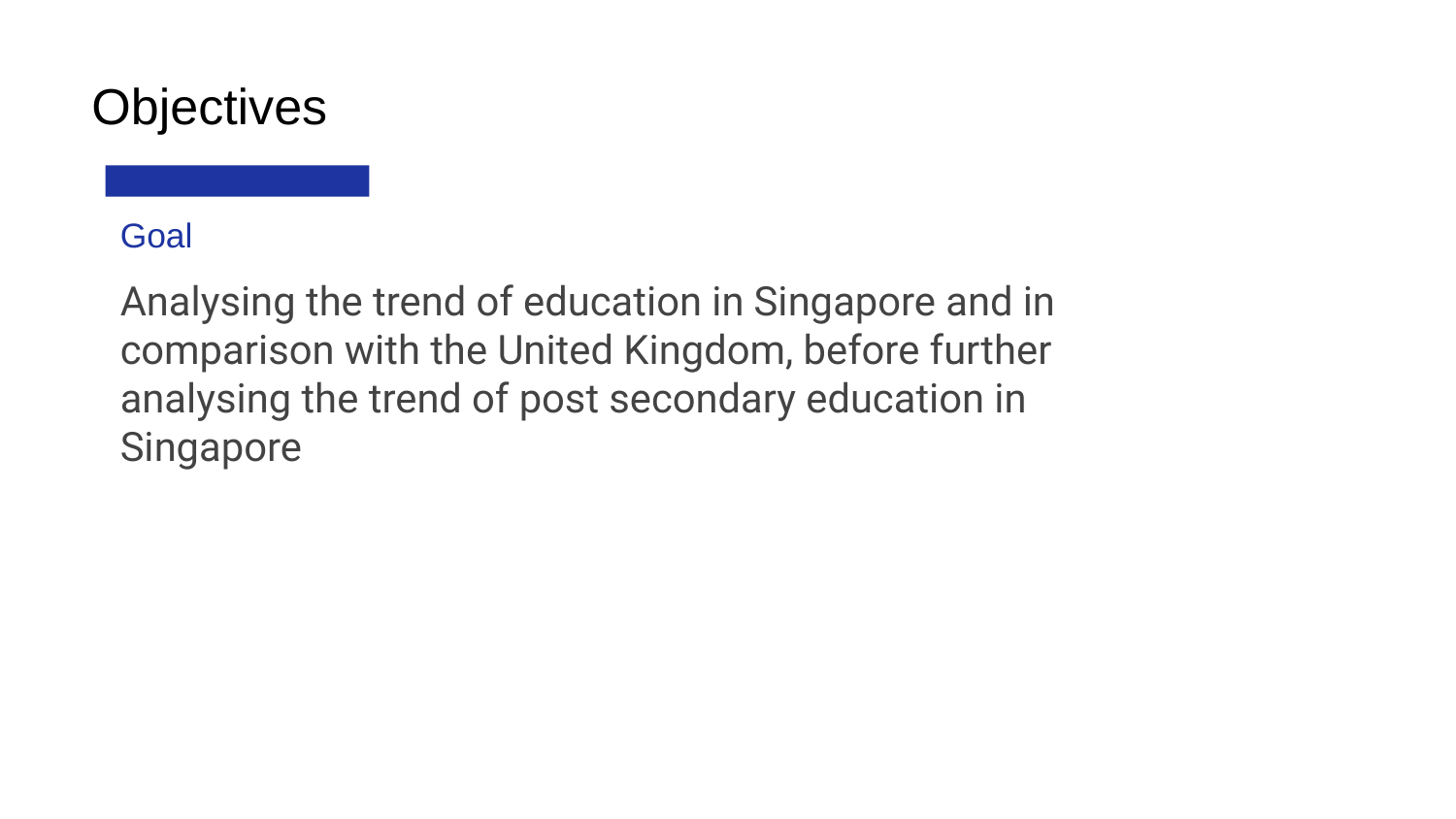

# Objectives

Goal
Analysing the trend of education in Singapore and in comparison with the United Kingdom, before further analysing the trend of post secondary education in Singapore